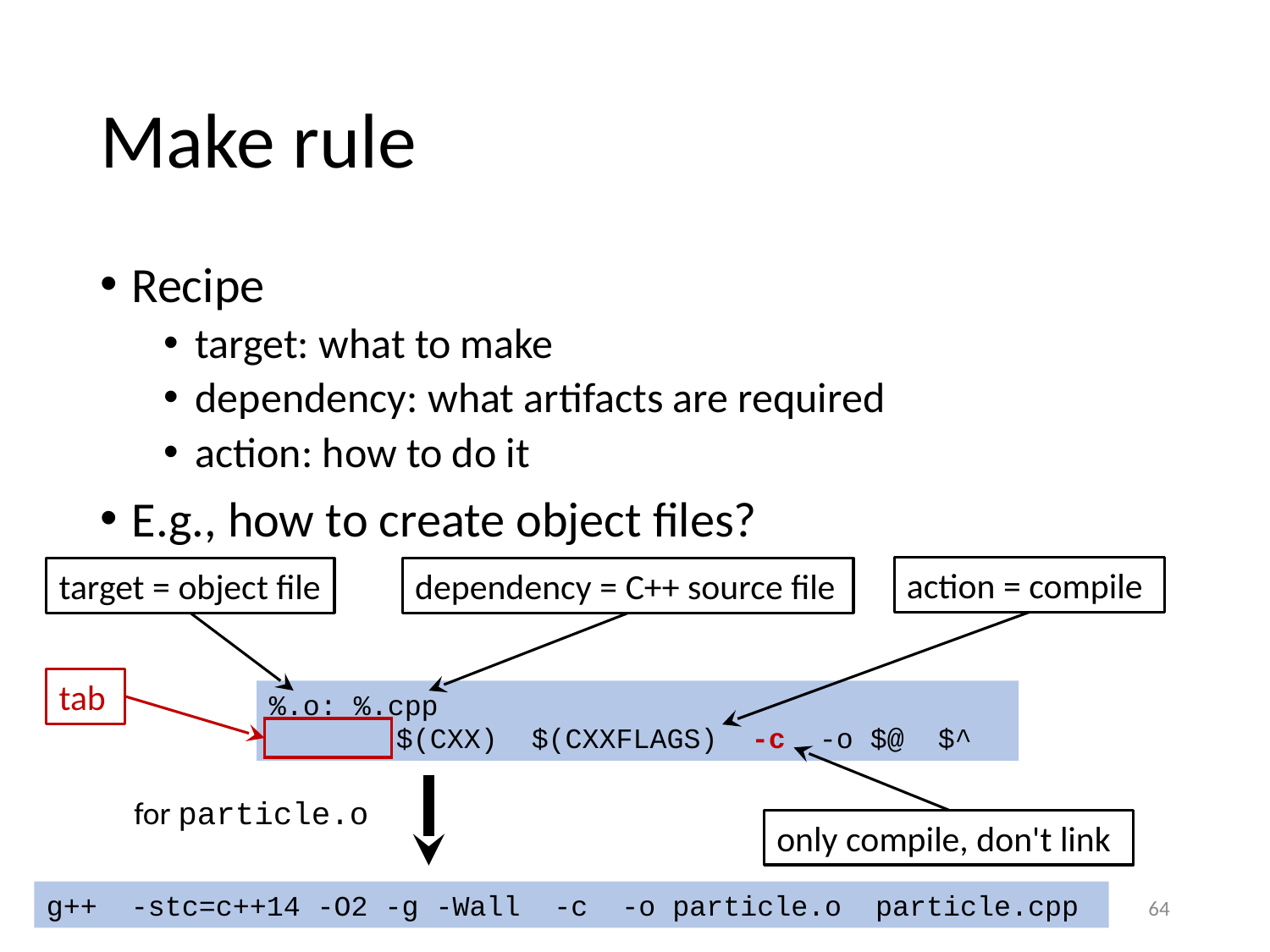

# Make rule
Recipe
target: what to make
dependency: what artifacts are required
action: how to do it
E.g., how to create object files?
action = compile
target = object file
dependency = C++ source file
tab

%.o: %.cpp
	$(CXX)  $(CXXFLAGS)  -c  -o $@  $^
only compile, don't link
for particle.o
g++  -stc=c++14 -O2 -g -Wall  -c  -o particle.o  particle.cpp
64